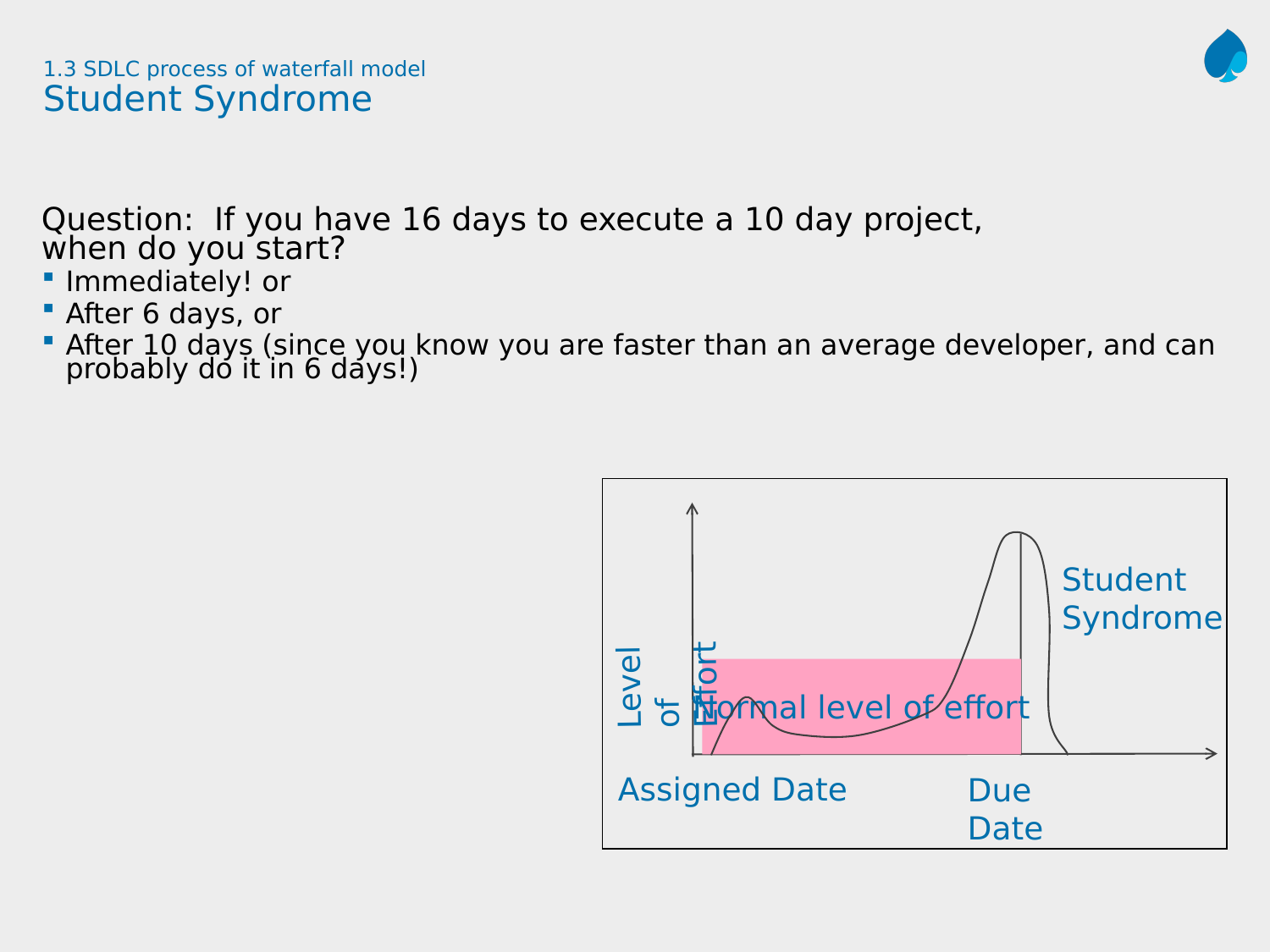

# 1.3 SDLC process of waterfall model Student Syndrome
Question:  If you have 16 days to execute a 10 day project,
when do you start?
Immediately! or
After 6 days, or
After 10 days (since you know you are faster than an average developer, and can probably do it in 6 days!)

Student
Syndrome
Level of
Effort
Normal level of effort

Assigned Date
Due Date